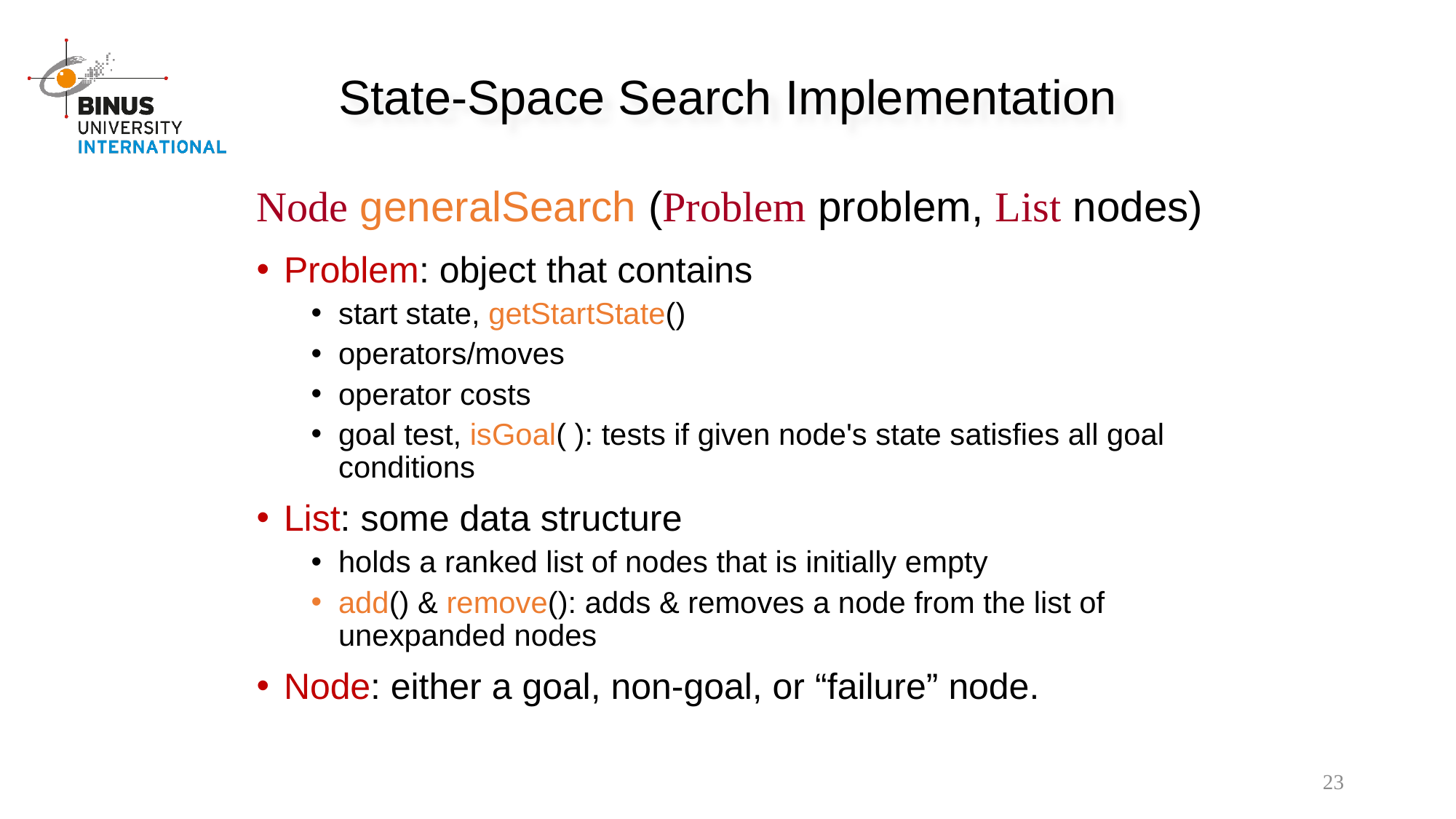

State-Space Search Implementation
Node generalSearch (Problem problem, List nodes)
Problem: object that contains
start state, getStartState()
operators/moves
operator costs
goal test, isGoal( ): tests if given node's state satisfies all goal conditions
List: some data structure
holds a ranked list of nodes that is initially empty
add() & remove(): adds & removes a node from the list of unexpanded nodes
Node: either a goal, non-goal, or “failure” node.
23